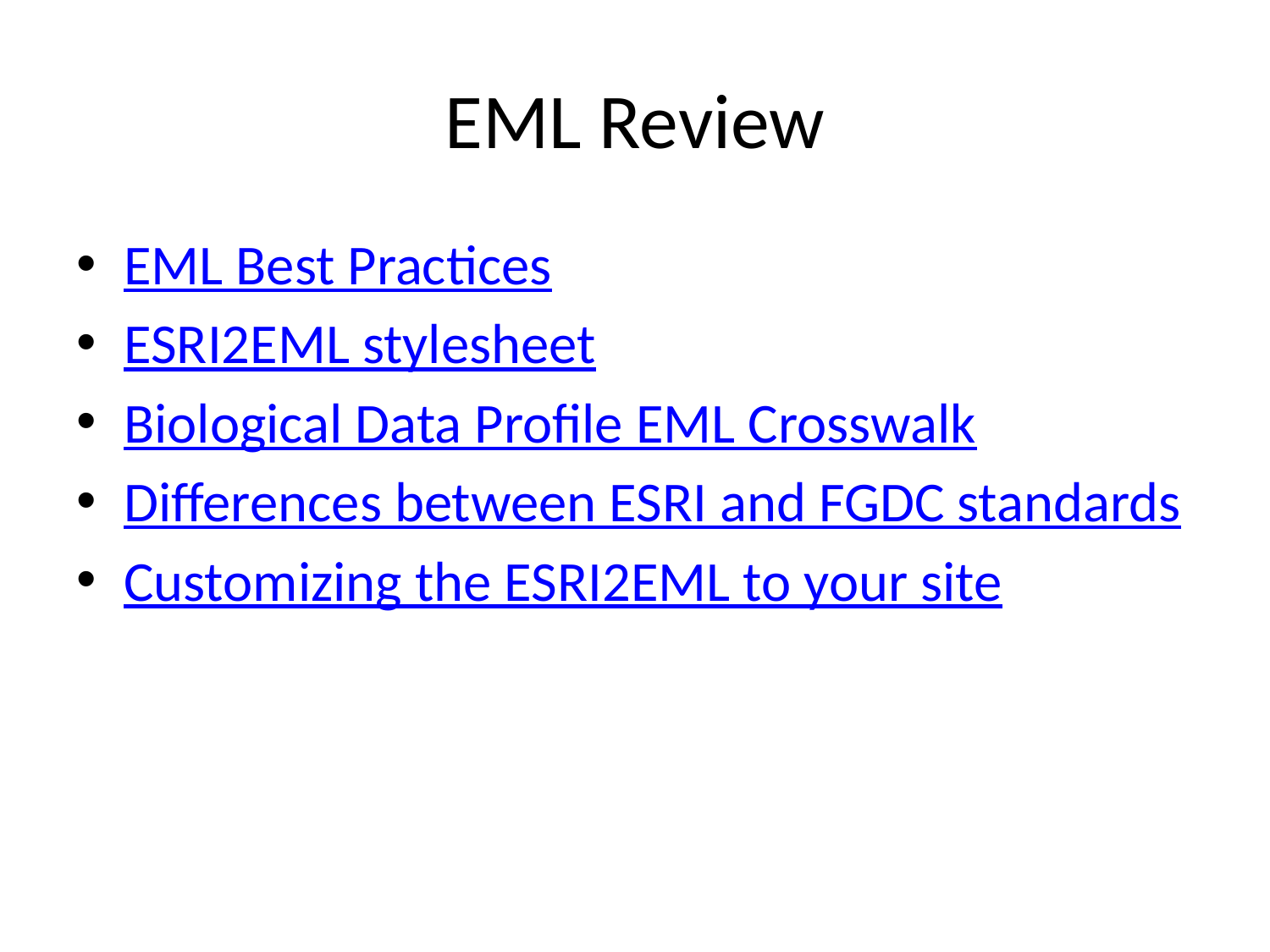

# EML Review
EML Best Practices
ESRI2EML stylesheet
Biological Data Profile EML Crosswalk
Differences between ESRI and FGDC standards
Customizing the ESRI2EML to your site